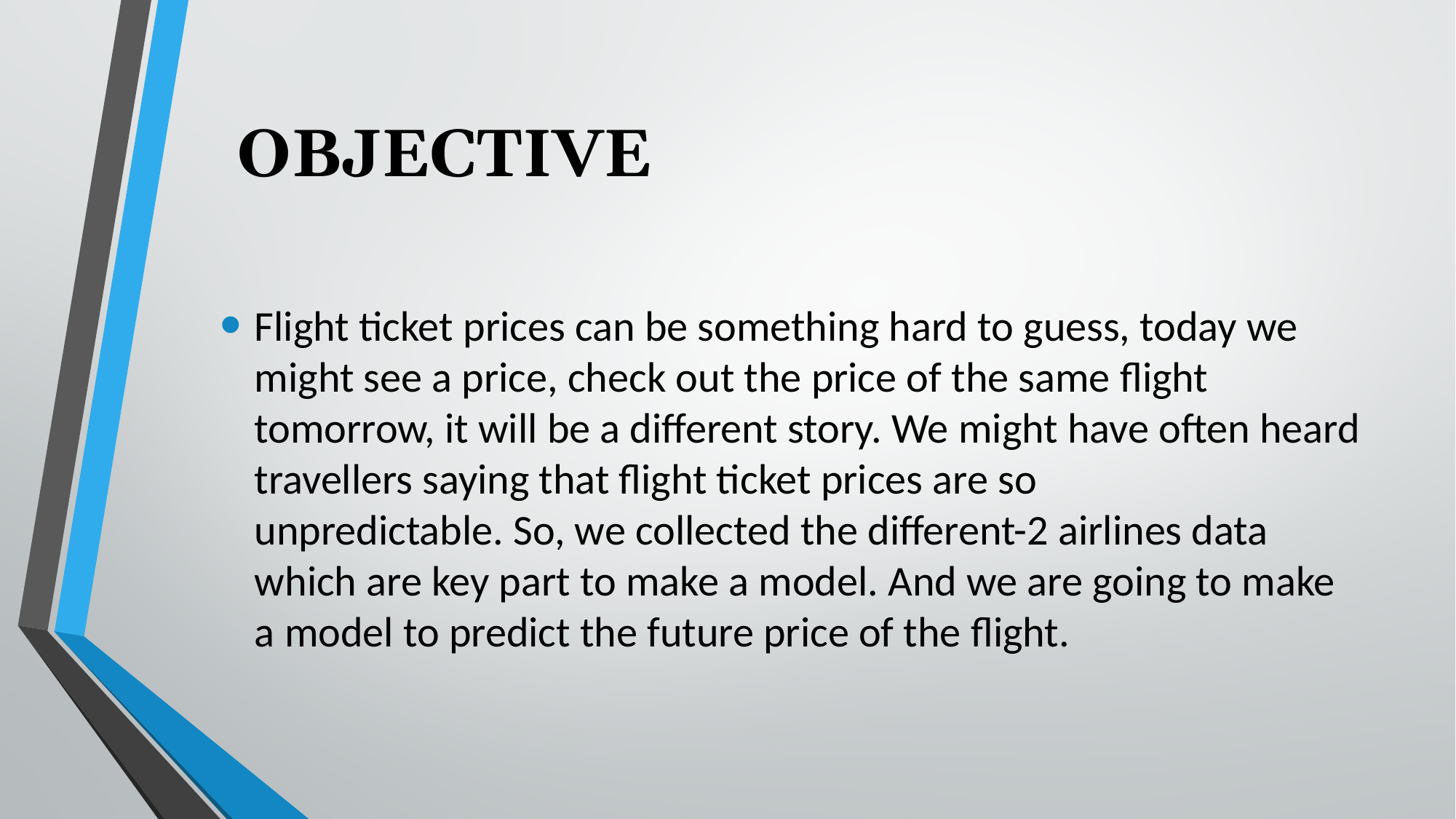

# OBJECTIVE

Flight ticket prices can be something hard to guess, today we might see a price, check out the price of the same flight tomorrow, it will be a different story. We might have often heard travellers saying that flight ticket prices are so unpredictable. So, we collected the different-2 airlines data which are key part to make a model. And we are going to make a model to predict the future price of the flight.